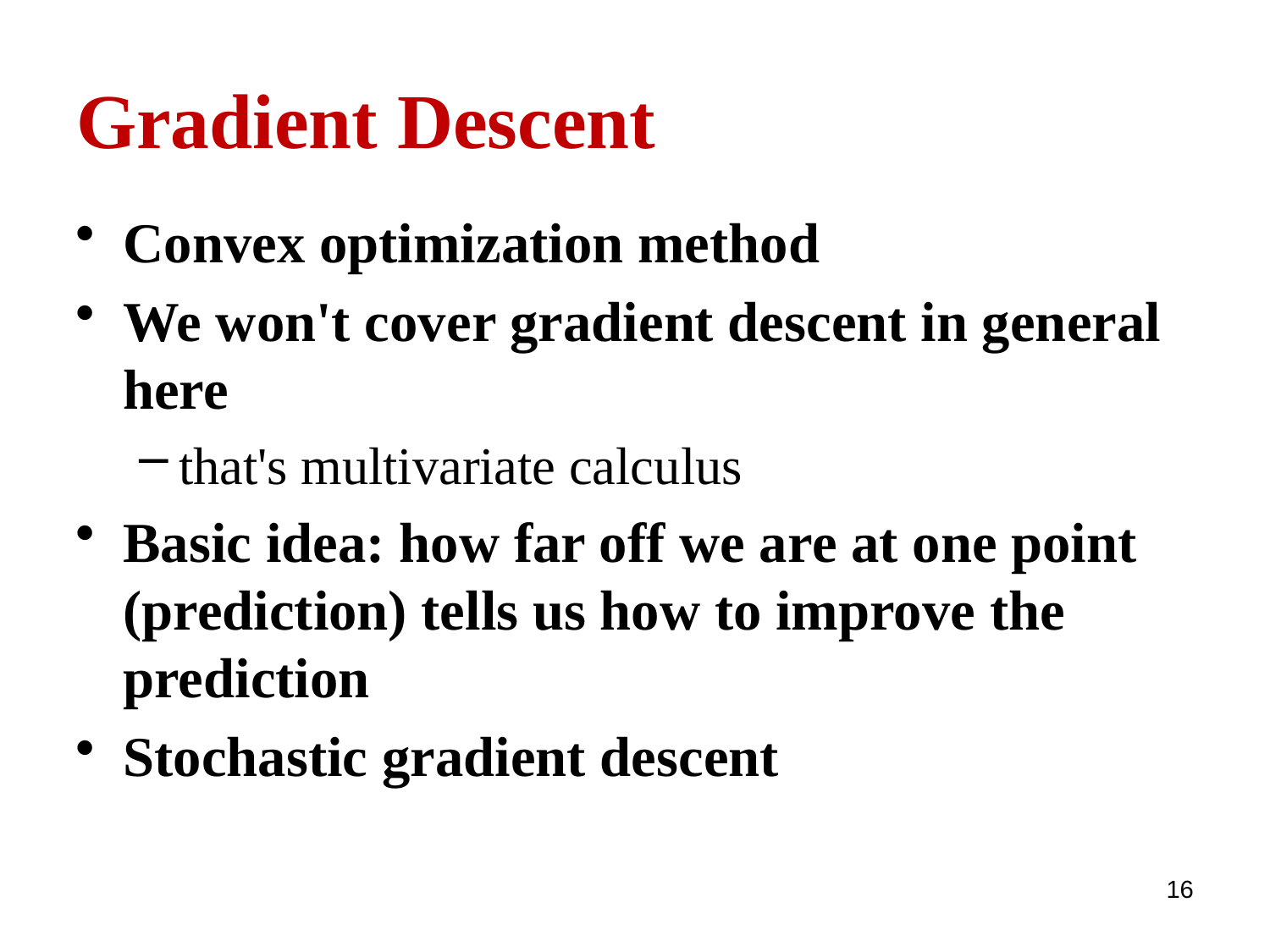

# Gradient Descent
Convex optimization method
We won't cover gradient descent in general here
that's multivariate calculus
Basic idea: how far off we are at one point (prediction) tells us how to improve the prediction
Stochastic gradient descent
16